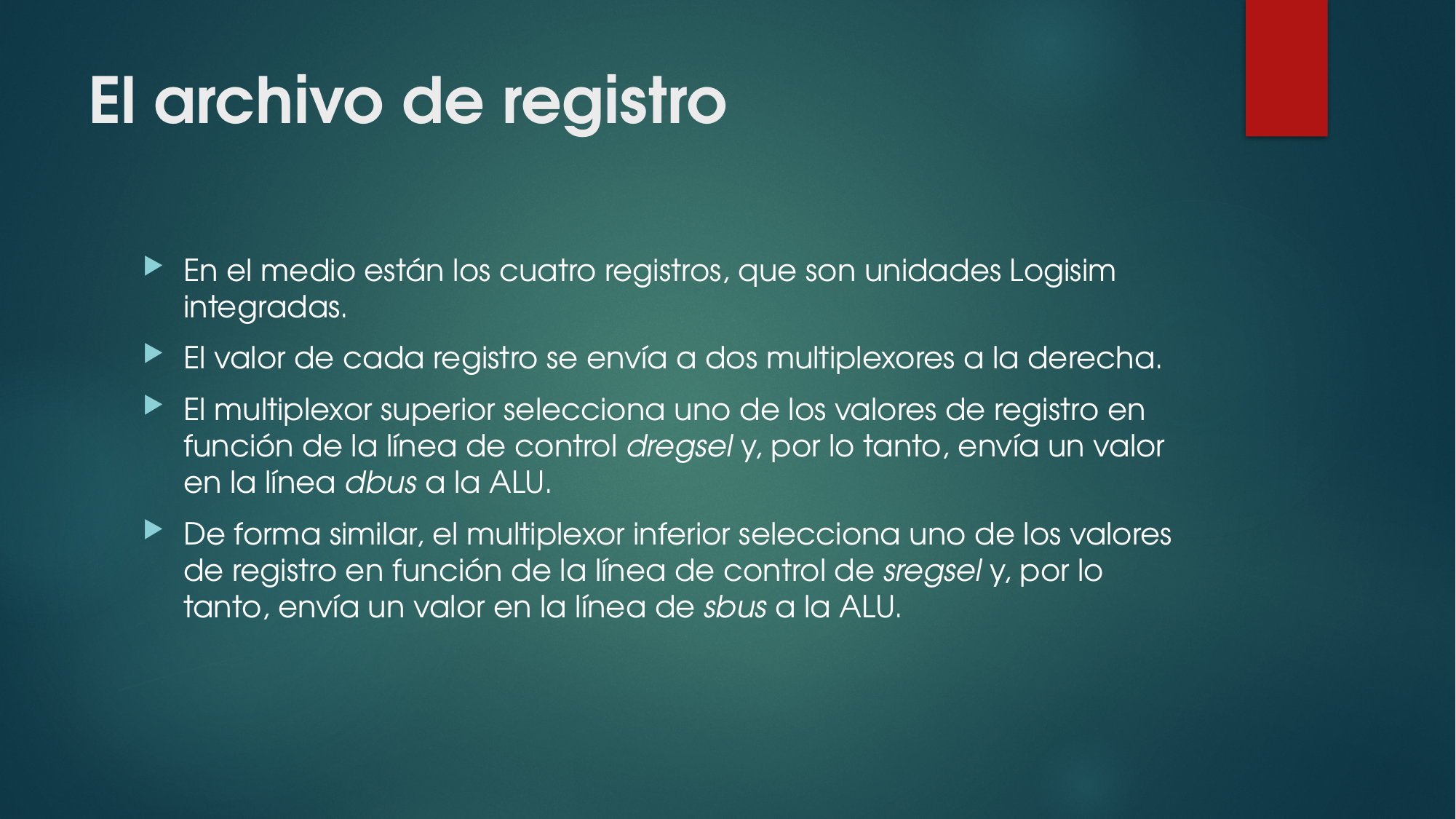

# El archivo de registro
En el medio están los cuatro registros, que son unidades Logisim integradas.
El valor de cada registro se envía a dos multiplexores a la derecha.
El multiplexor superior selecciona uno de los valores de registro en función de la línea de control dregsel y, por lo tanto, envía un valor en la línea dbus a la ALU.
De forma similar, el multiplexor inferior selecciona uno de los valores de registro en función de la línea de control de sregsel y, por lo tanto, envía un valor en la línea de sbus a la ALU.